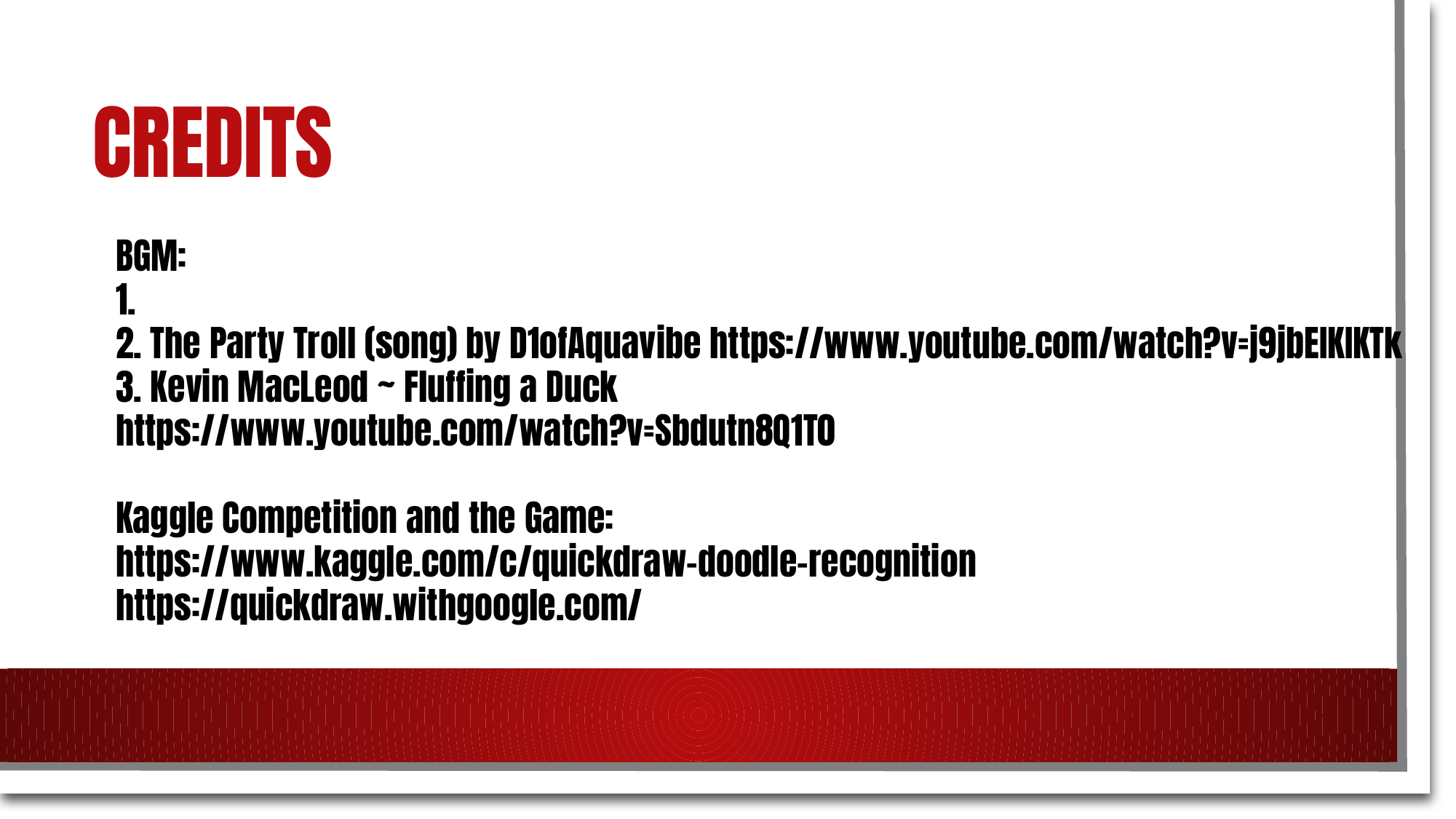

# Credits
BGM:
1.
2. The Party Troll (song) by D1ofAquavibe https://www.youtube.com/watch?v=j9jbEIKIKTk
3. Kevin MacLeod ~ Fluffing a Duck
https://www.youtube.com/watch?v=Sbdutn8Q1T0

Kaggle Competition and the Game:
https://www.kaggle.com/c/quickdraw-doodle-recognition
https://quickdraw.withgoogle.com/